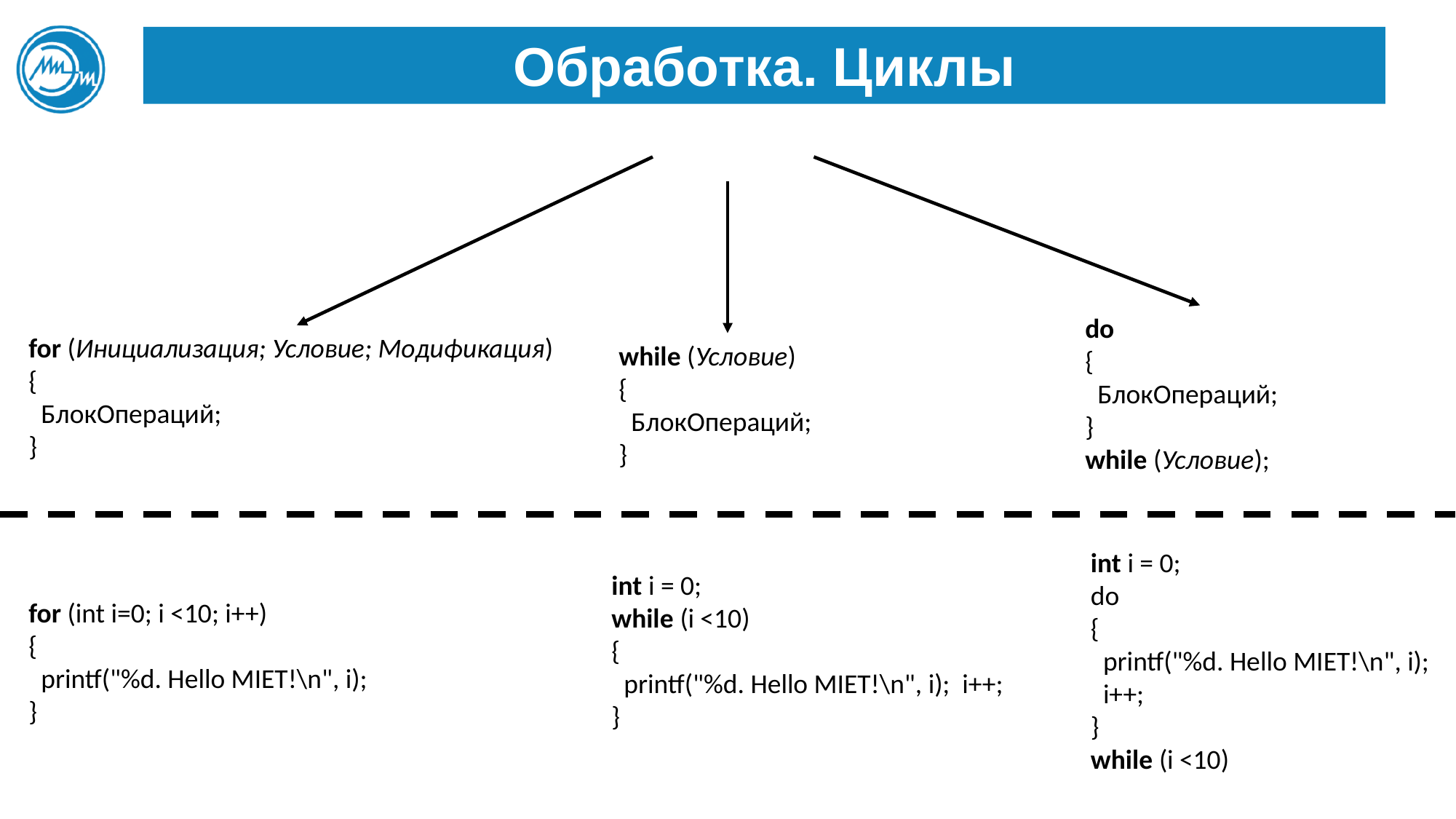

# Обработка. Циклы
do
{
  БлокОпераций;
}
while (Условие);
for (Инициализация; Условие; Модификация)
{
  БлокОпераций;
}
while (Условие)
{
  БлокОпераций;
}
int i = 0;
do
{
  printf("%d. Hello MIET!\n", i);
  i++;
}
while (i <10)
int i = 0;
while (i <10)
{
  printf("%d. Hello MIET!\n", i);  i++;
}
for (int i=0; i <10; i++)
{
  printf("%d. Hello MIET!\n", i);
}